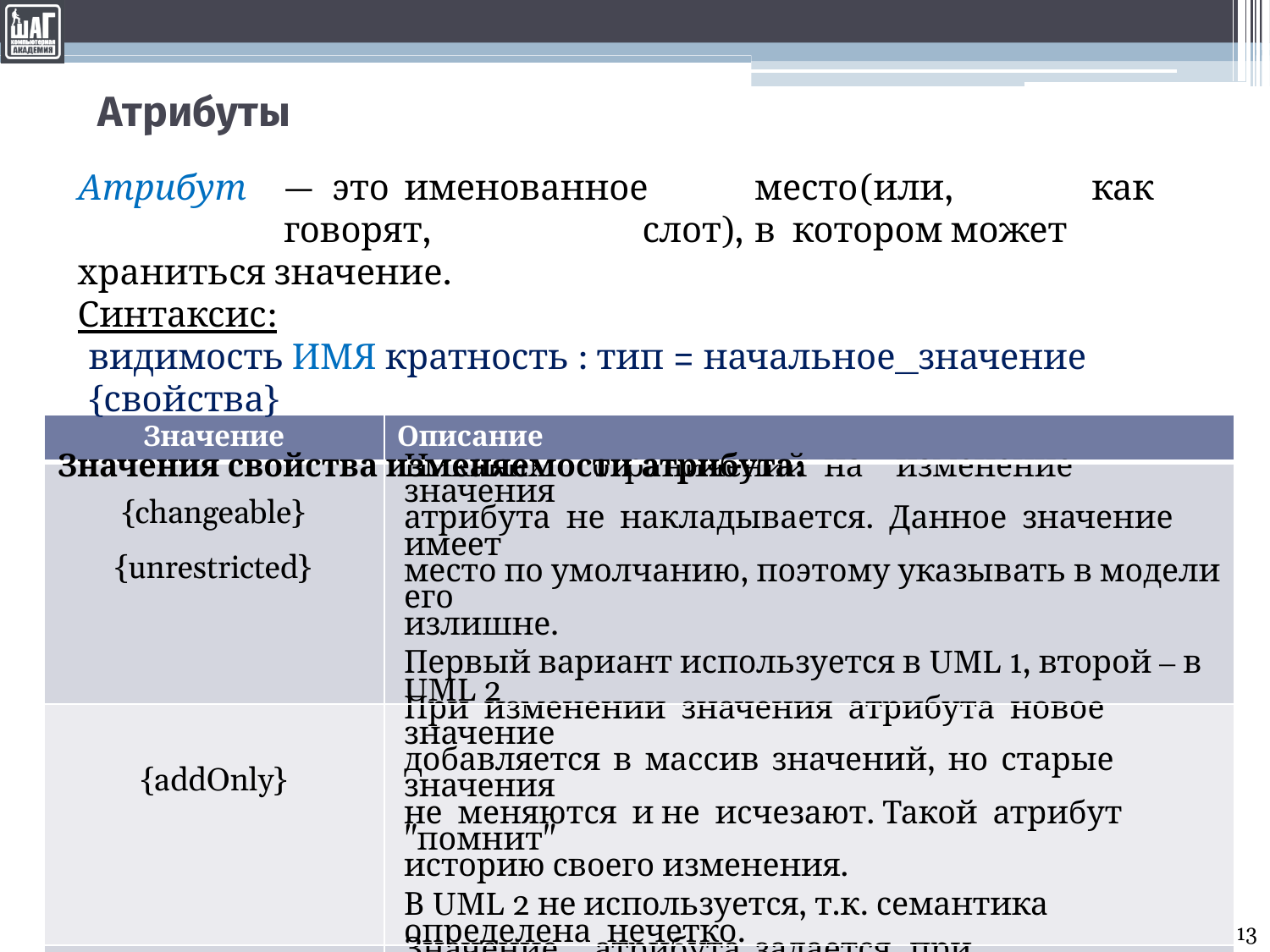

# Атрибуты
Атрибут	—	это	именованное	место	(или,	как	говорят,	слот),	в  котором может храниться значение.
Синтаксис:
видимость ИМЯ кратность : тип = начальное_значение {свойства}
Значения свойства изменяемости атрибута:
| Значение | Описание |
| --- | --- |
| {changeable} {unrestricted} | Никаких ограничений на изменение значения атрибута не накладывается. Данное значение имеет место по умолчанию, поэтому указывать в модели его излишне. Первый вариант используется в UML 1, второй ‒ в UML 2 |
| {addOnly} | При изменении значения атрибута новое значение добавляется в массив значений, но старые значения не меняются и не исчезают. Такой атрибут "помнит" историю своего изменения. В UML 2 не используется, т.к. семантика определена нечетко. |
| {frozen} {readOnly} | Значение атрибута задается при инициализации объекта и не может меняться. Первый вариант используется в UML 1, второй ‒ в UML 2 |
13